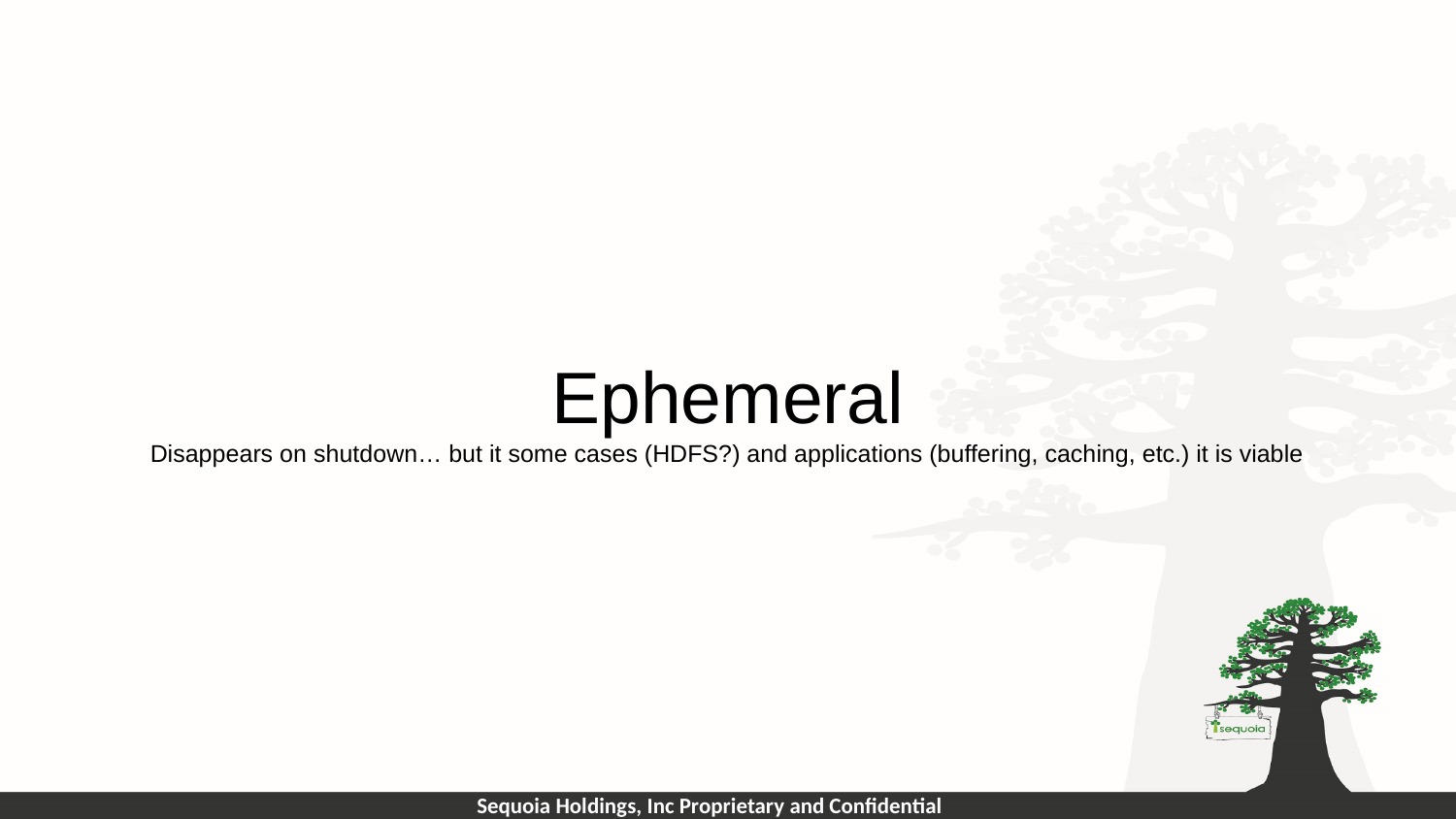

# Ephemeral
Disappears on shutdown… but it some cases (HDFS?) and applications (buffering, caching, etc.) it is viable
Sequoia Holdings, Inc Proprietary and Confidential